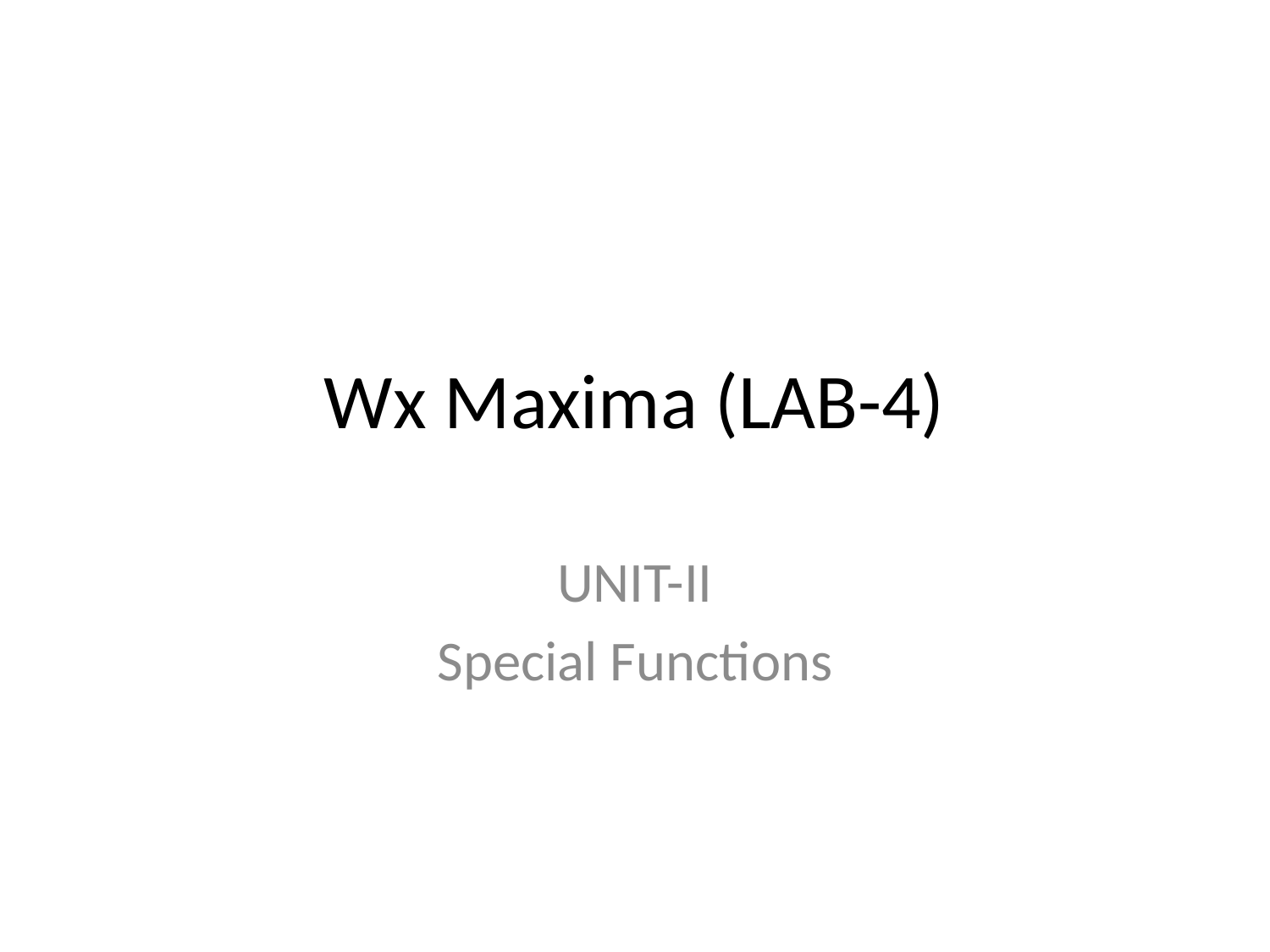

# Wx Maxima (LAB-4)
UNIT-II
Special Functions